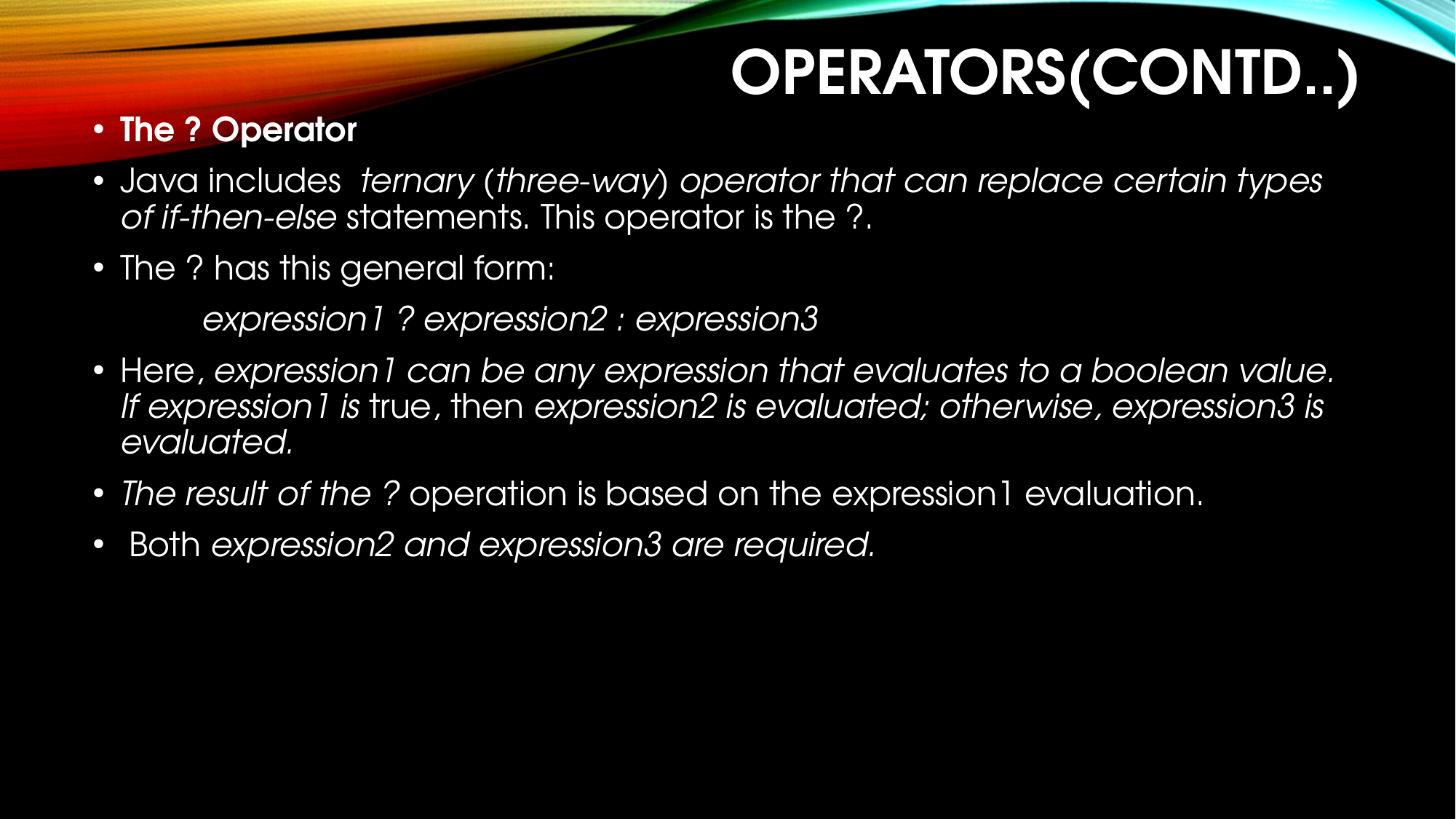

# Operators(Contd..)
The ? Operator
Java includes  ternary (three-way) operator that can replace certain types of if-then-else statements. This operator is the ?.
The ? has this general form:
	expression1 ? expression2 : expression3
Here, expression1 can be any expression that evaluates to a boolean value. If expression1 is true, then expression2 is evaluated; otherwise, expression3 is evaluated.
The result of the ? operation is based on the expression1 evaluation.
 Both expression2 and expression3 are required.